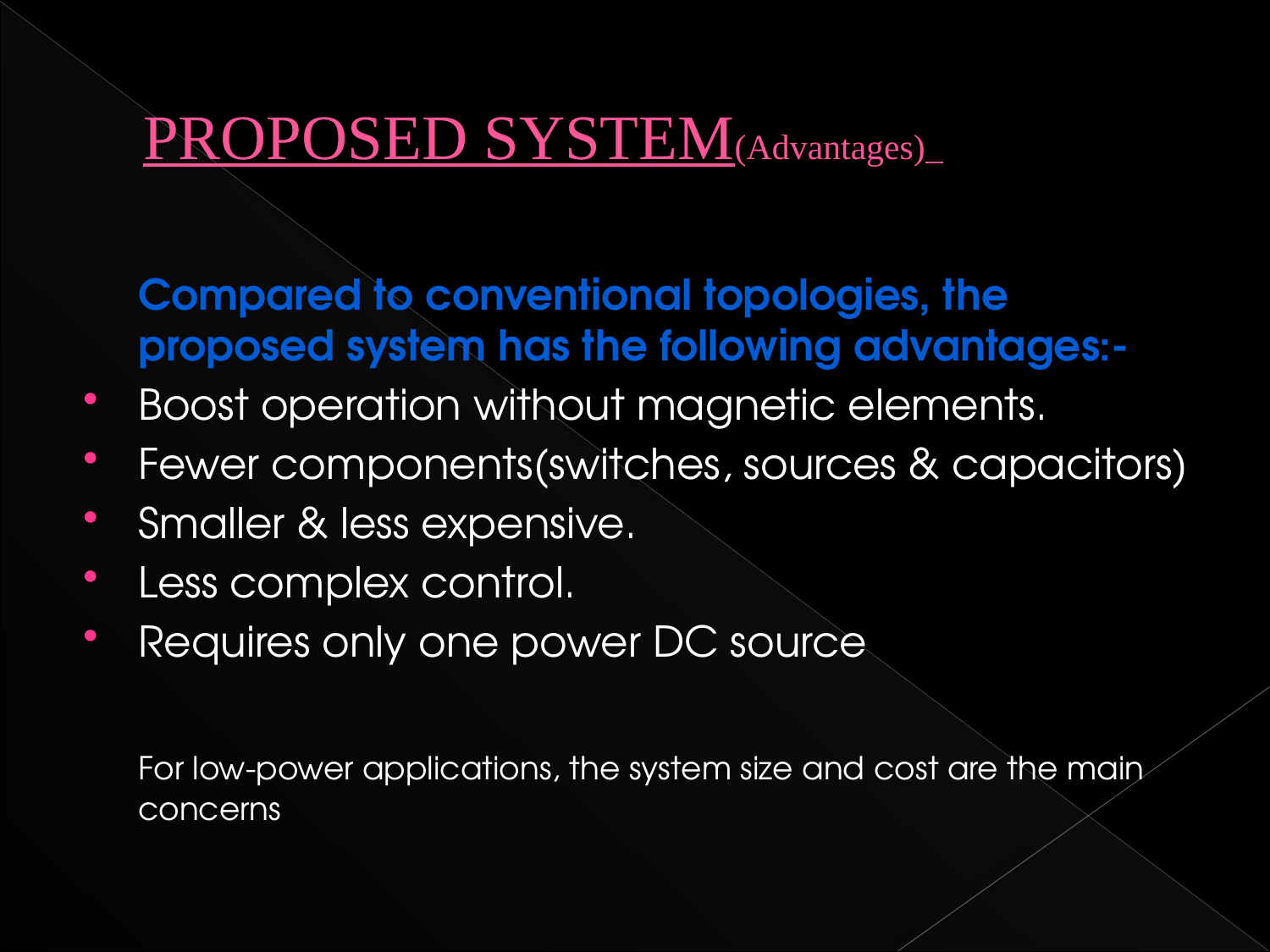

# PROPOSED SYSTEM(Advantages)
	Compared to conventional topologies, the proposed system has the following advantages:-
Boost operation without magnetic elements.
Fewer components(switches, sources & capacitors)
Smaller & less expensive.
Less complex control.
Requires only one power DC source

	For low-power applications, the system size and cost are the main concerns